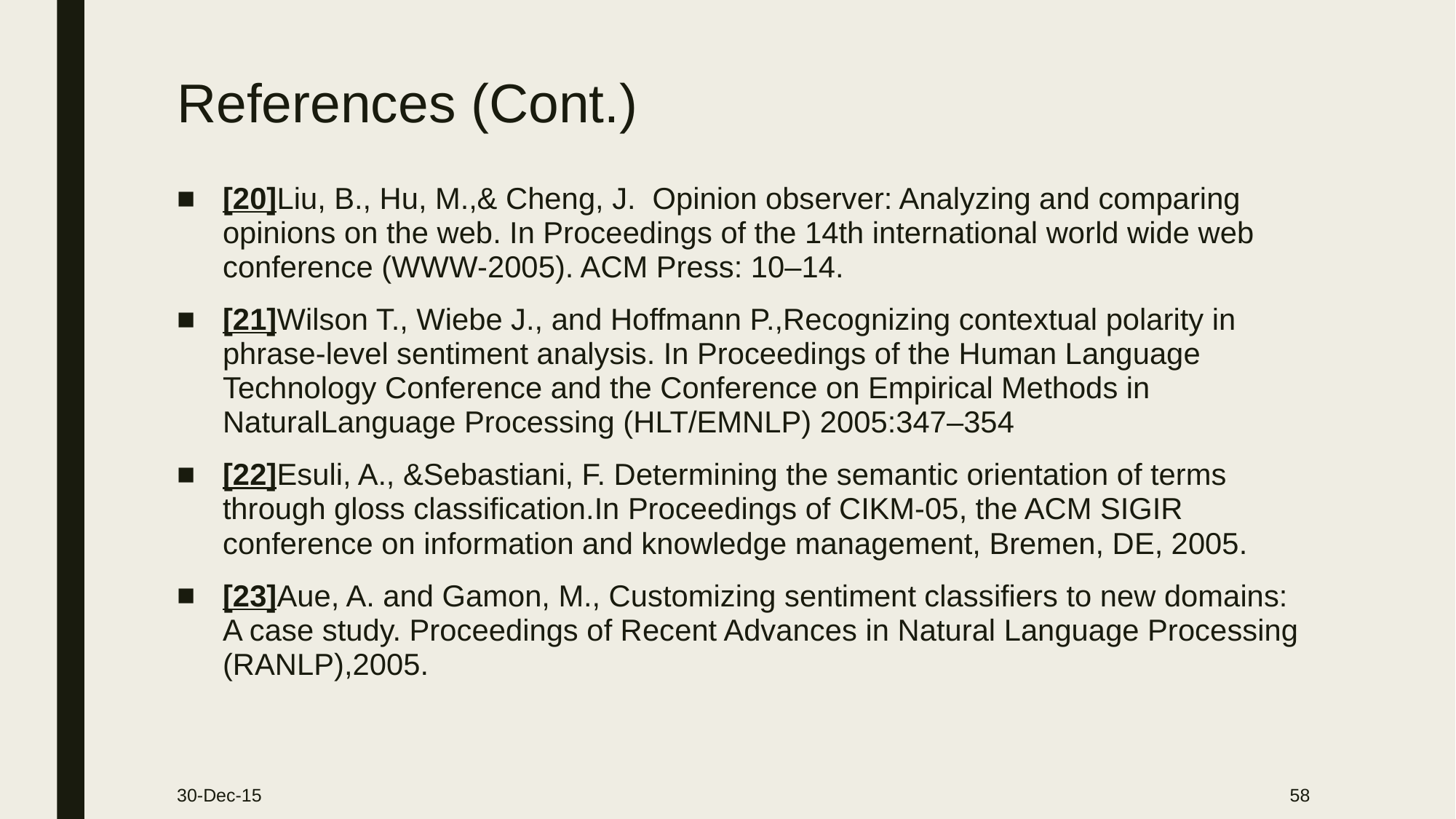

# References (Cont.)
[20]Liu, B., Hu, M.,& Cheng, J.  Opinion observer: Analyzing and comparing opinions on the web. In Proceedings of the 14th international world wide web conference (WWW-2005). ACM Press: 10–14.
[21]Wilson T., Wiebe J., and Hoffmann P.,Recognizing contextual polarity in phrase-level sentiment analysis. In Proceedings of the Human Language Technology Conference and the Conference on Empirical Methods in NaturalLanguage Processing (HLT/EMNLP) 2005:347–354
[22]Esuli, A., &Sebastiani, F. Determining the semantic orientation of terms through gloss classification.In Proceedings of CIKM-05, the ACM SIGIR conference on information and knowledge management, Bremen, DE, 2005.
[23]Aue, A. and Gamon, M., Customizing sentiment classifiers to new domains: A case study. Proceedings of Recent Advances in Natural Language Processing (RANLP),2005.
30-Dec-15
58